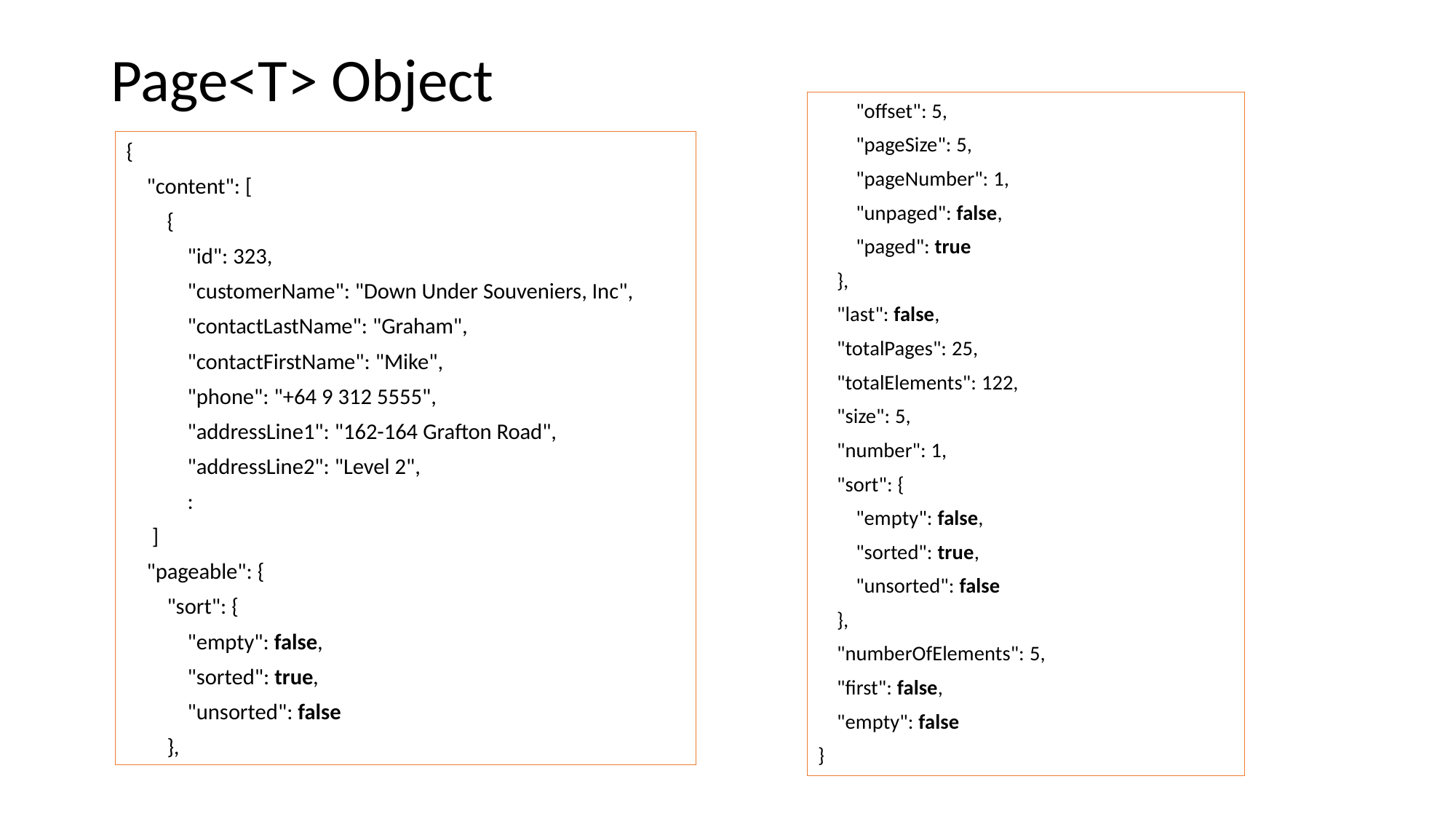

# Page<T> Object
        "offset": 5,
        "pageSize": 5,
        "pageNumber": 1,
        "unpaged": false,
        "paged": true
    },
    "last": false,
    "totalPages": 25,
    "totalElements": 122,
    "size": 5,
    "number": 1,
    "sort": {
        "empty": false,
        "sorted": true,
        "unsorted": false
    },
    "numberOfElements": 5,
    "first": false,
    "empty": false
}
{
    "content": [
        {
            "id": 323,
            "customerName": "Down Under Souveniers, Inc",
            "contactLastName": "Graham",
            "contactFirstName": "Mike",
            "phone": "+64 9 312 5555",
            "addressLine1": "162-164 Grafton Road",
            "addressLine2": "Level 2",
            :
     ]
    "pageable": {
        "sort": {
            "empty": false,
            "sorted": true,
            "unsorted": false
        },